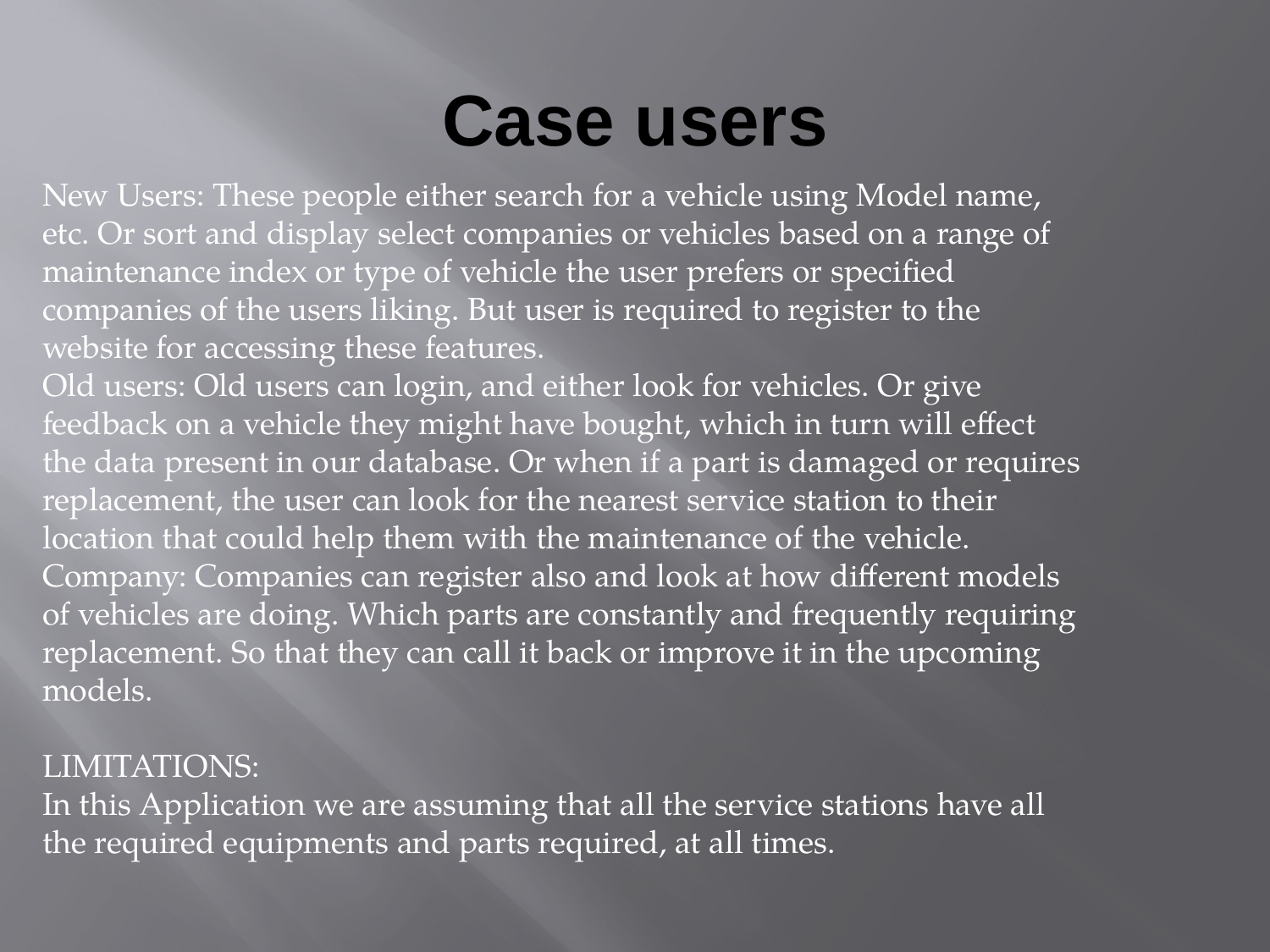

# Case users
New Users: These people either search for a vehicle using Model name, etc. Or sort and display select companies or vehicles based on a range of maintenance index or type of vehicle the user prefers or specified companies of the users liking. But user is required to register to the website for accessing these features.
Old users: Old users can login, and either look for vehicles. Or give feedback on a vehicle they might have bought, which in turn will effect the data present in our database. Or when if a part is damaged or requires replacement, the user can look for the nearest service station to their location that could help them with the maintenance of the vehicle.
Company: Companies can register also and look at how different models of vehicles are doing. Which parts are constantly and frequently requiring replacement. So that they can call it back or improve it in the upcoming models.

LIMITATIONS:
In this Application we are assuming that all the service stations have all the required equipments and parts required, at all times.